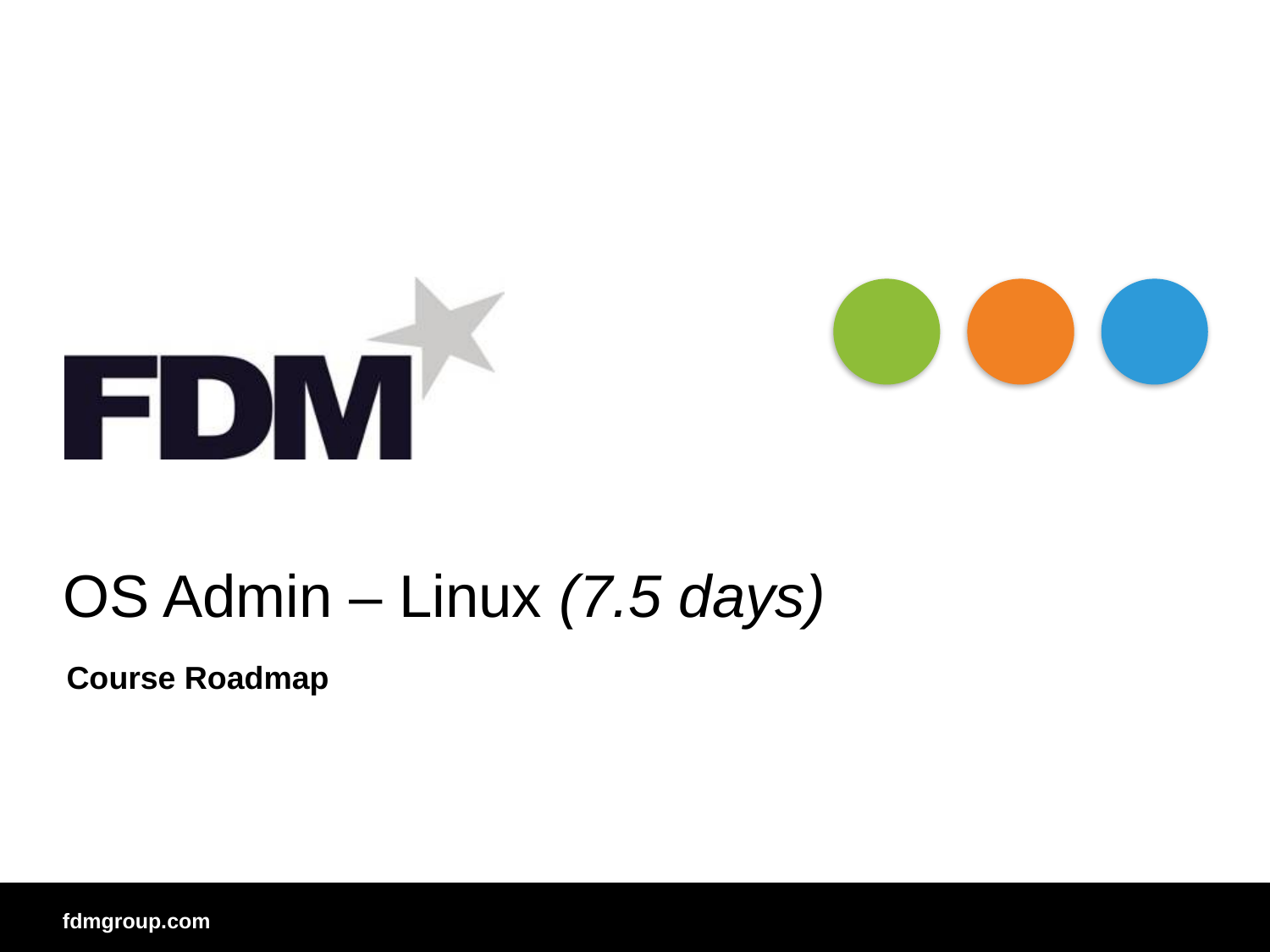

OS Admin – Linux (7.5 days)

Course Roadmap